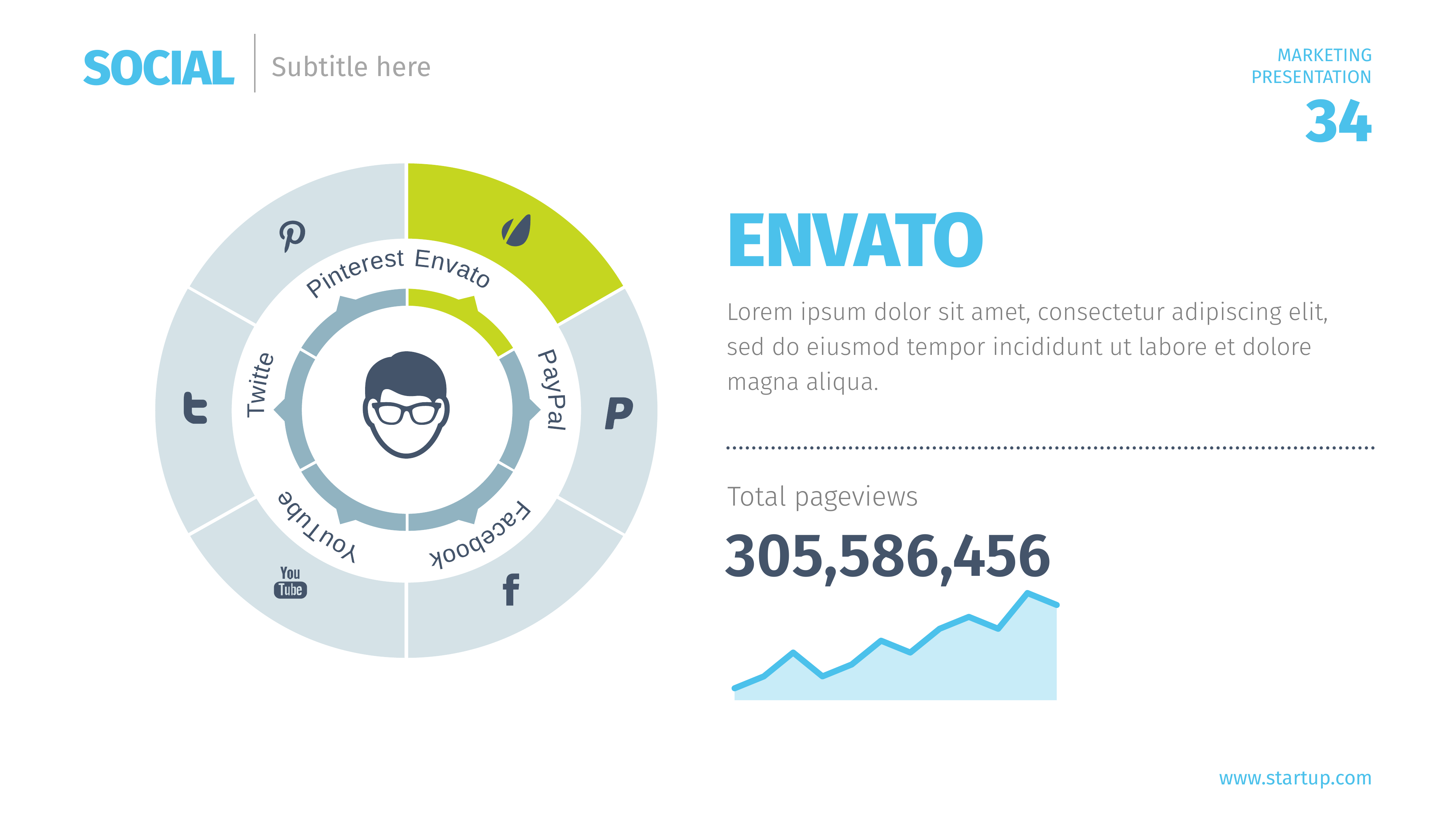

SOCIAL
Subtitle here

ENVATO

       Envato            PayPal           Facebook          YouTube           Twitte          Pinterest

Lorem ipsum dolor sit amet, consectetur adipiscing elit, sed do eiusmod tempor incididunt ut labore et dolore magna aliqua.

Total pageviews
305,586,456

### Chart

| Category | Ряд 2 | Ряд 1 |
|---|---|---|
| 42370 | 1.0 | 1.0 |
| 42401 | 2.0 | 2.0 |
| 42430 | 4.0 | 4.0 |
| 42461 | 2.0 | 2.0 |
| 42491 | 3.0 | 3.0 |
| 42522 | 5.0 | 5.0 |
| 42552 | 4.0 | 4.0 |
| 42583 | 6.0 | 6.0 |
| 42614 | 7.0 | 7.0 |
| 42644 | 6.0 | 6.0 |
| 42675 | 9.0 | 9.0 |
| 42705 | 8.0 | 8.0 |